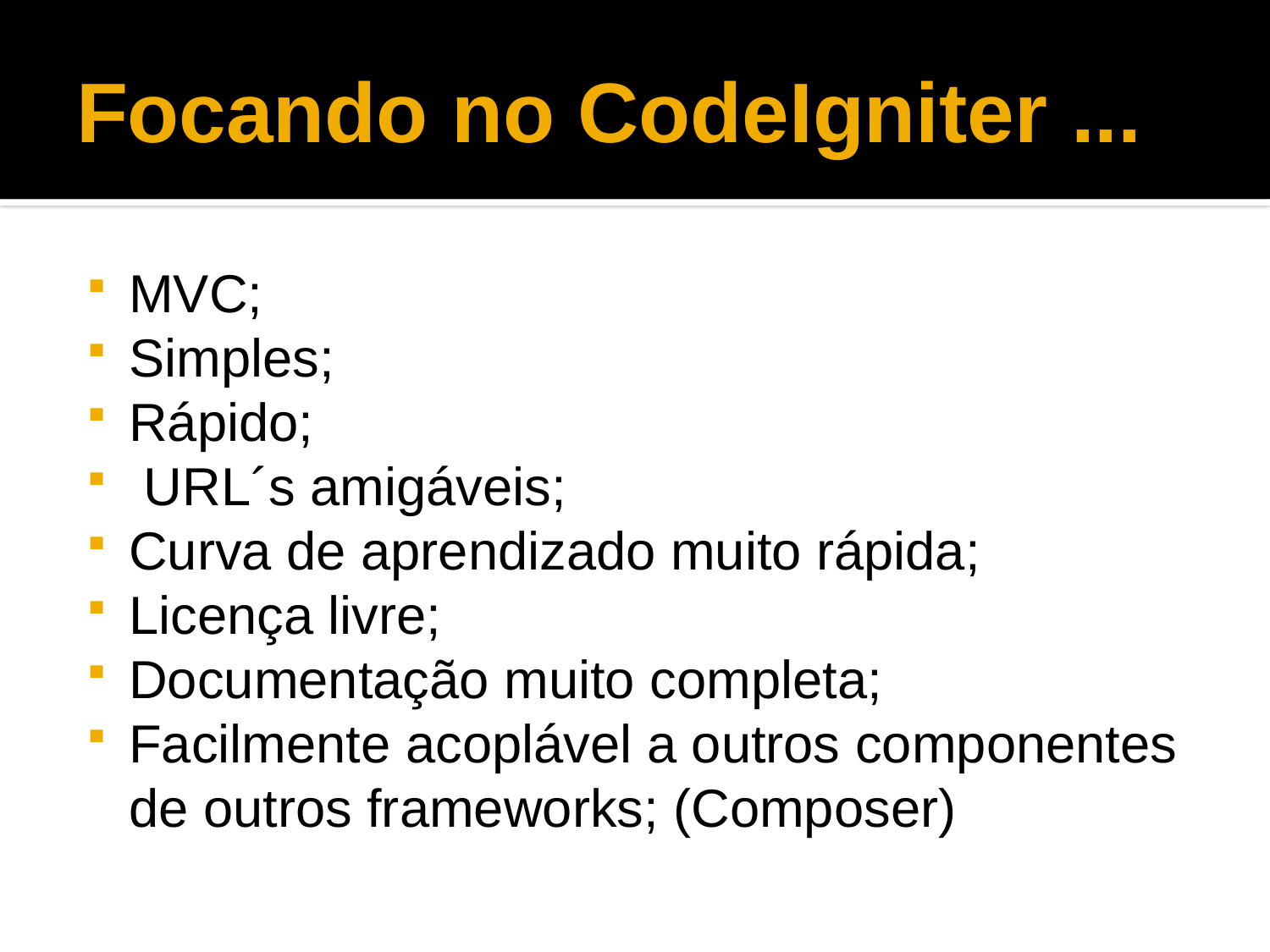

# Focando no CodeIgniter ...
MVC;
Simples;
Rápido;
 URL´s amigáveis;
Curva de aprendizado muito rápida;
Licença livre;
Documentação muito completa;
Facilmente acoplável a outros componentes de outros frameworks; (Composer)